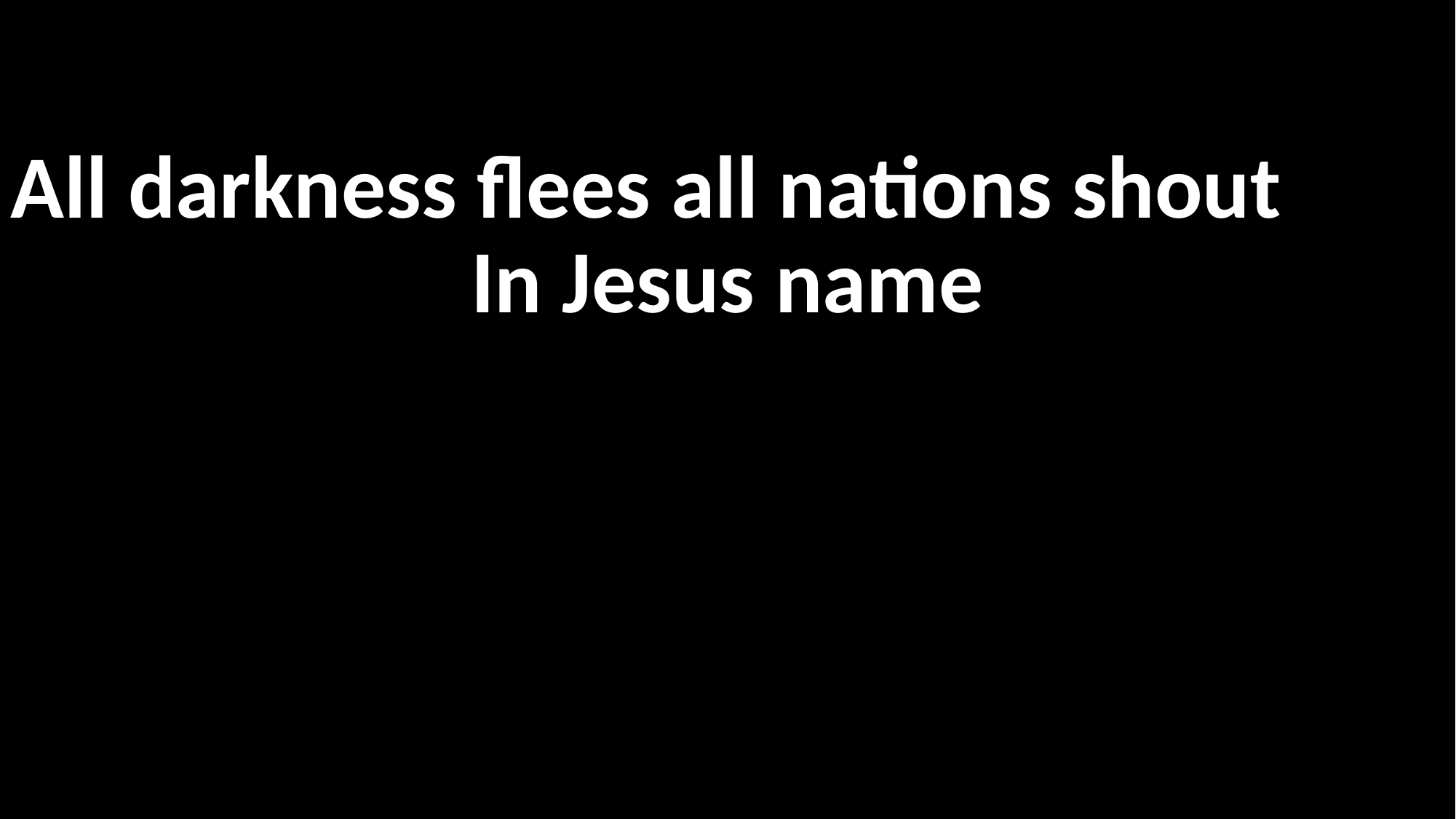

#
All darkness flees all nations shout
In Jesus name